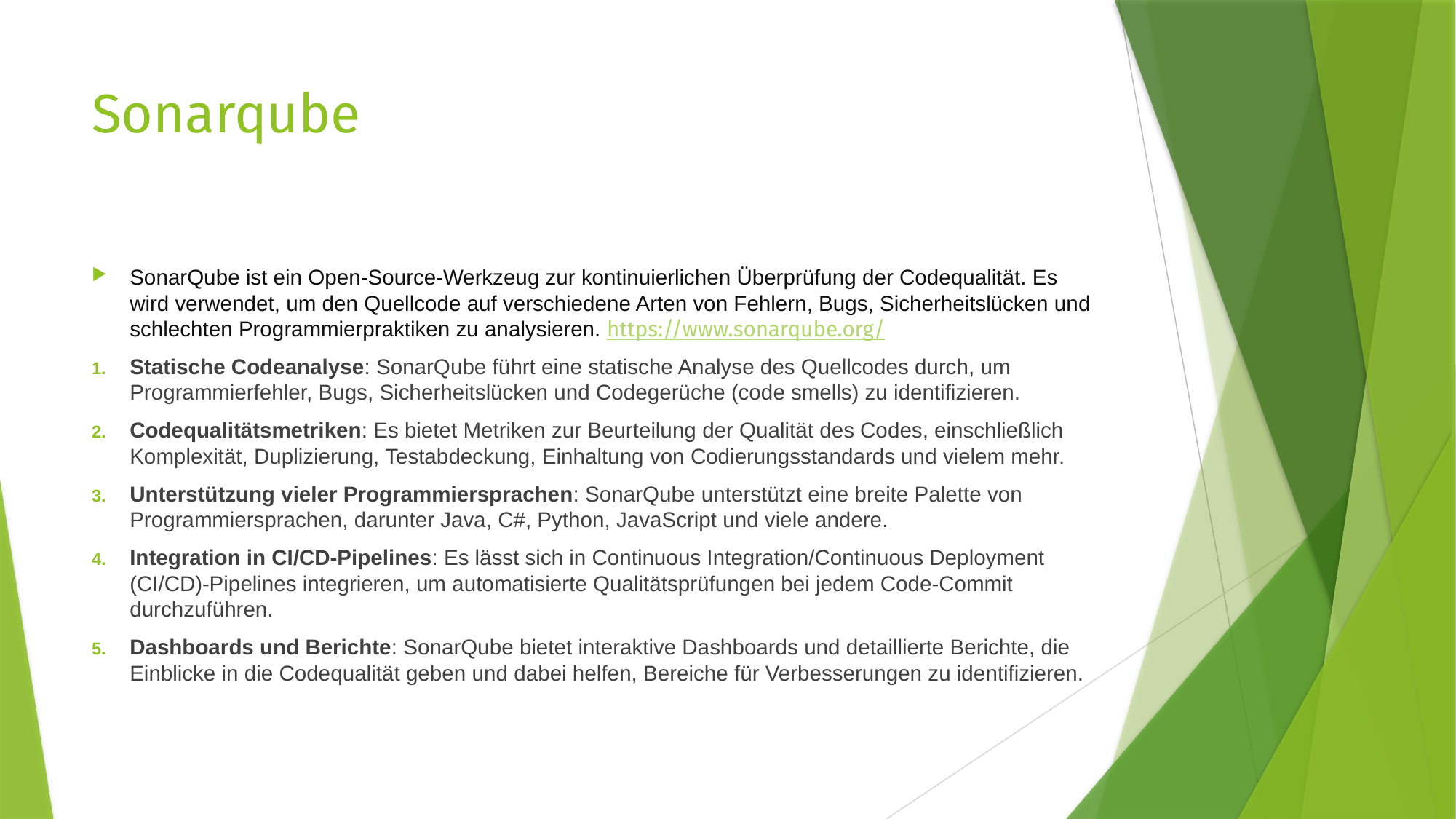

# Sonarqube
SonarQube ist ein Open-Source-Werkzeug zur kontinuierlichen Überprüfung der Codequalität. Es wird verwendet, um den Quellcode auf verschiedene Arten von Fehlern, Bugs, Sicherheitslücken und schlechten Programmierpraktiken zu analysieren. https://www.sonarqube.org/
Statische Codeanalyse: SonarQube führt eine statische Analyse des Quellcodes durch, um Programmierfehler, Bugs, Sicherheitslücken und Codegerüche (code smells) zu identifizieren.
Codequalitätsmetriken: Es bietet Metriken zur Beurteilung der Qualität des Codes, einschließlich Komplexität, Duplizierung, Testabdeckung, Einhaltung von Codierungsstandards und vielem mehr.
Unterstützung vieler Programmiersprachen: SonarQube unterstützt eine breite Palette von Programmiersprachen, darunter Java, C#, Python, JavaScript und viele andere.
Integration in CI/CD-Pipelines: Es lässt sich in Continuous Integration/Continuous Deployment (CI/CD)-Pipelines integrieren, um automatisierte Qualitätsprüfungen bei jedem Code-Commit durchzuführen.
Dashboards und Berichte: SonarQube bietet interaktive Dashboards und detaillierte Berichte, die Einblicke in die Codequalität geben und dabei helfen, Bereiche für Verbesserungen zu identifizieren.